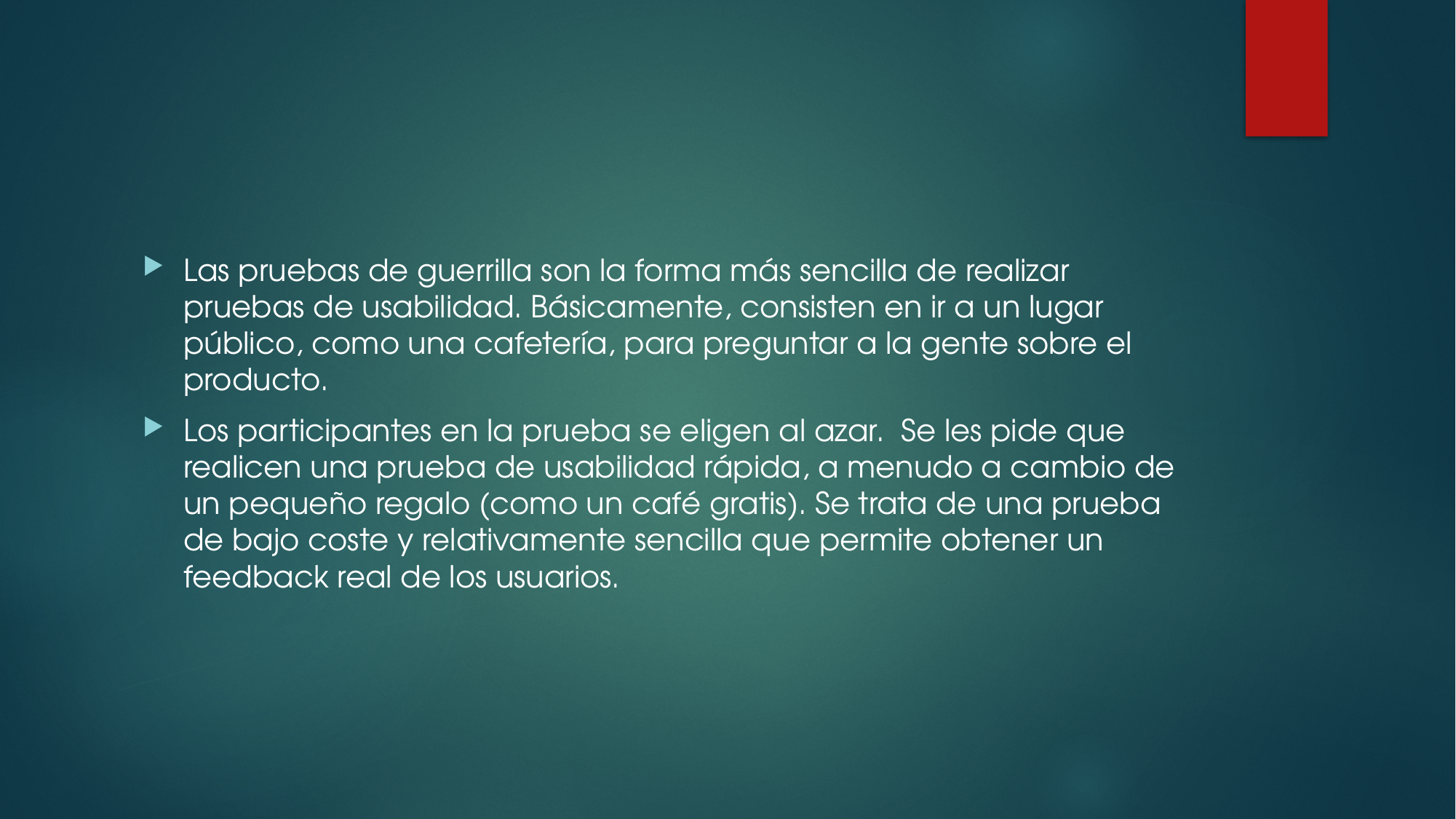

#
Las pruebas de guerrilla son la forma más sencilla de realizar pruebas de usabilidad. Básicamente, consisten en ir a un lugar público, como una cafetería, para preguntar a la gente sobre el producto.
Los participantes en la prueba se eligen al azar.  Se les pide que realicen una prueba de usabilidad rápida, a menudo a cambio de un pequeño regalo (como un café gratis). Se trata de una prueba de bajo coste y relativamente sencilla que permite obtener un feedback real de los usuarios.